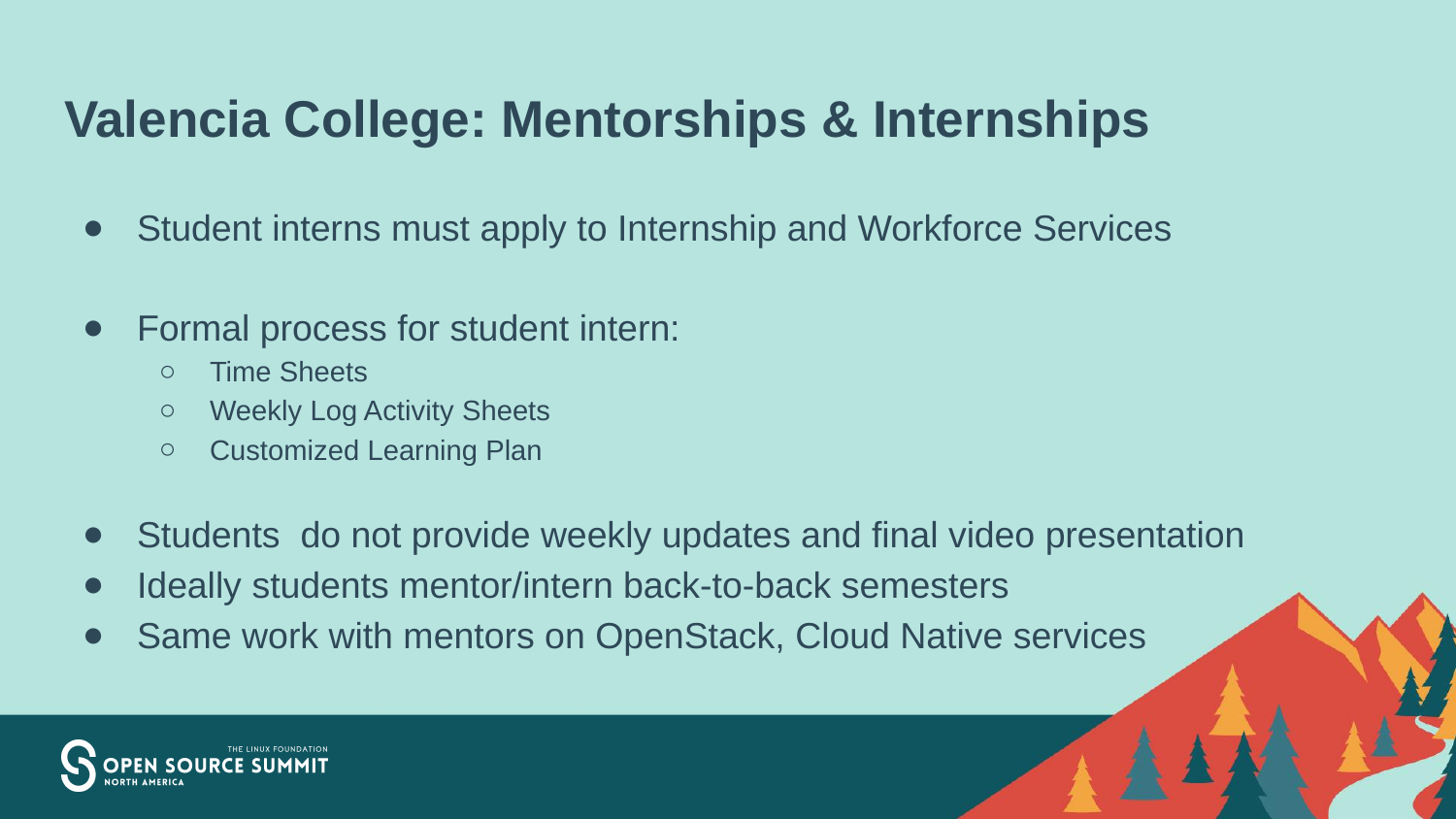

# Valencia College: Mentorships & Internships
Student interns must apply to Internship and Workforce Services

Formal process for student intern:
Time Sheets
Weekly Log Activity Sheets
Customized Learning Plan

Students  do not provide weekly updates and final video presentation
Ideally students mentor/intern back-to-back semesters
Same work with mentors on OpenStack, Cloud Native services